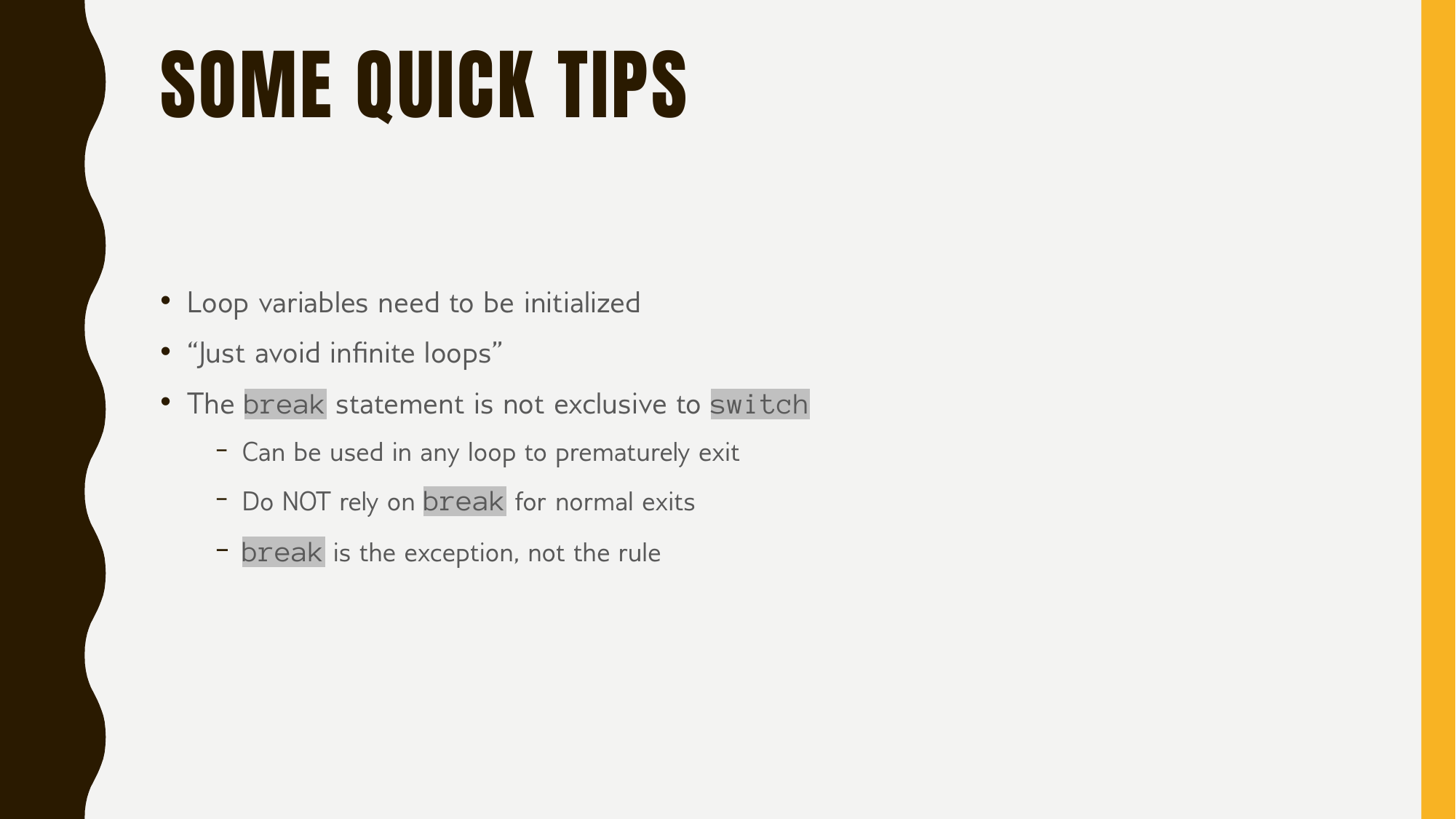

# Some Quick Tips
Loop variables need to be initialized
“Just avoid infinite loops”
The break statement is not exclusive to switch
Can be used in any loop to prematurely exit
Do NOT rely on break for normal exits
break is the exception, not the rule